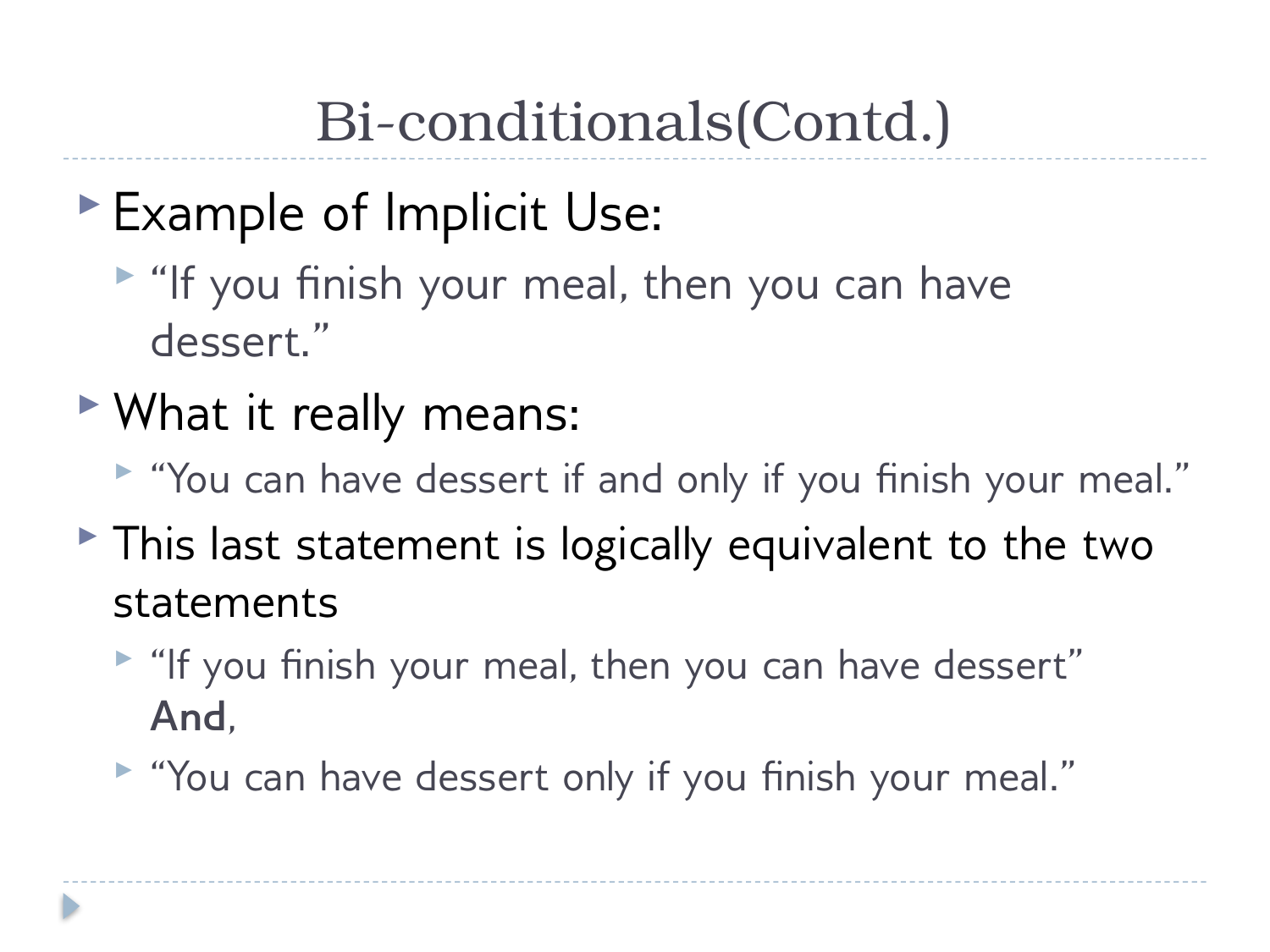

# Bi-conditionals(Contd.)
Example of Implicit Use:
“If you ﬁnish your meal, then you can have dessert.”
What it really means:
“You can have dessert if and only if you ﬁnish your meal.”
This last statement is logically equivalent to the two statements
“If you ﬁnish your meal, then you can have dessert”   And,
“You can have dessert only if you ﬁnish your meal.”